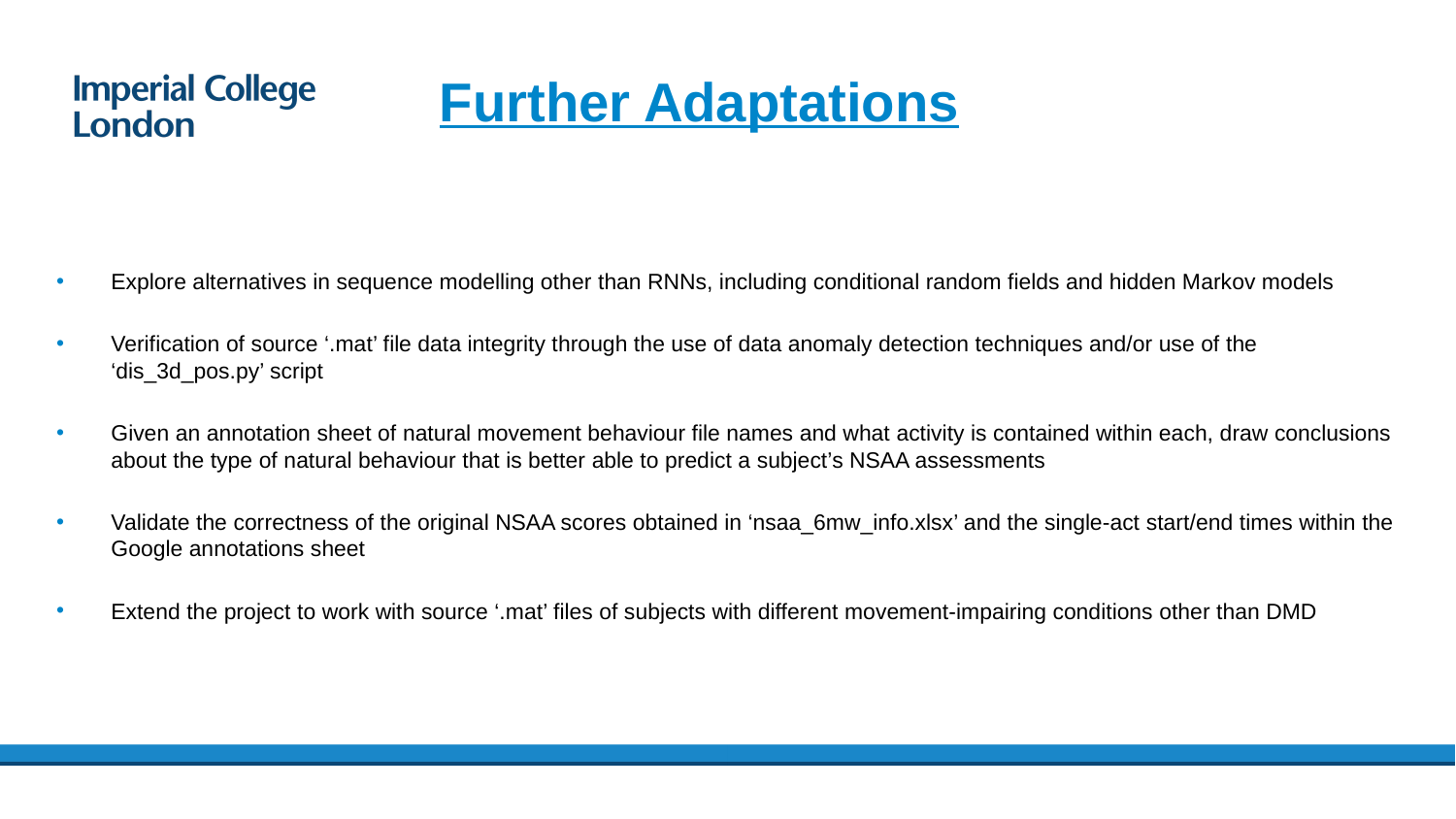

# Further Adaptations
Explore alternatives in sequence modelling other than RNNs, including conditional random fields and hidden Markov models

Verification of source ‘.mat’ file data integrity through the use of data anomaly detection techniques and/or use of the ‘dis_3d_pos.py’ script

Given an annotation sheet of natural movement behaviour file names and what activity is contained within each, draw conclusions about the type of natural behaviour that is better able to predict a subject’s NSAA assessments

Validate the correctness of the original NSAA scores obtained in ‘nsaa_6mw_info.xlsx’ and the single-act start/end times within the Google annotations sheet

Extend the project to work with source ‘.mat’ files of subjects with different movement-impairing conditions other than DMD